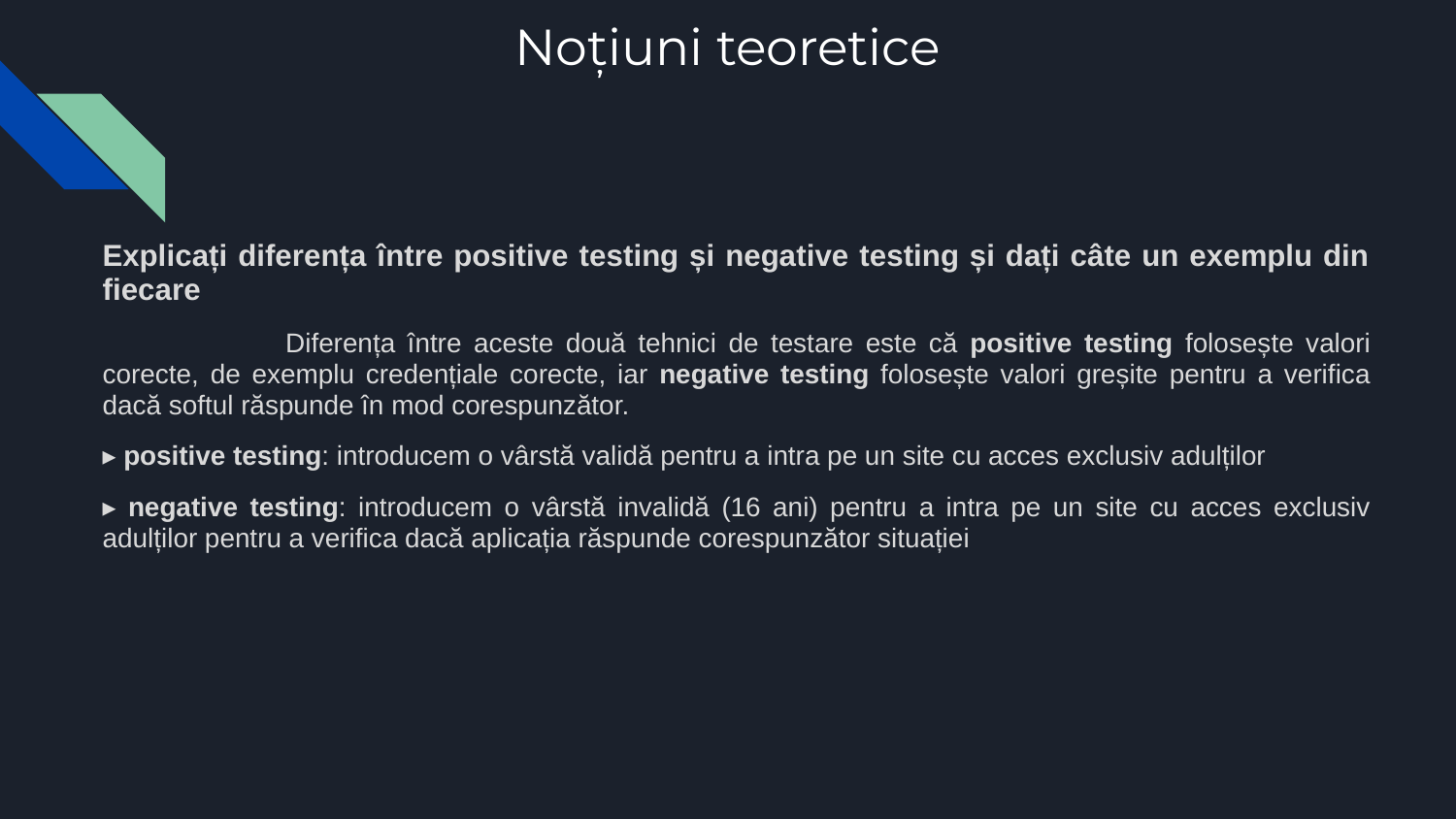

# Noțiuni teoretice

Explicați diferența între positive testing și negative testing și dați câte un exemplu din fiecare
        	Diferența între aceste două tehnici de testare este că positive testing folosește valori corecte, de exemplu credențiale corecte, iar negative testing folosește valori greșite pentru a verifica dacă softul răspunde în mod corespunzător.
▸ positive testing: introducem o vârstă validă pentru a intra pe un site cu acces exclusiv adulților
▸ negative testing: introducem o vârstă invalidă (16 ani) pentru a intra pe un site cu acces exclusiv adulților pentru a verifica dacă aplicația răspunde corespunzător situației